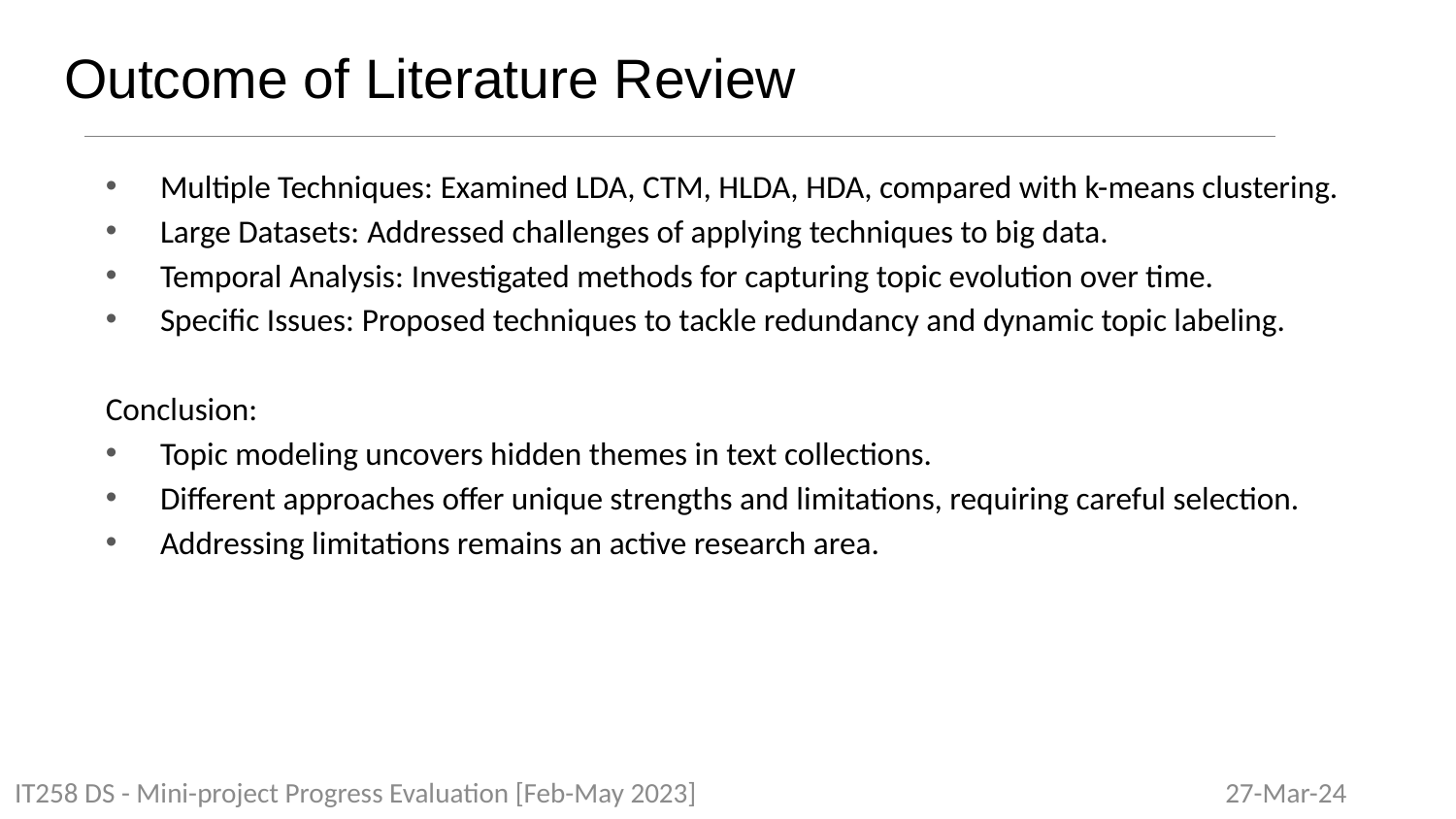

# Outcome of Literature Review
Multiple Techniques: Examined LDA, CTM, HLDA, HDA, compared with k-means clustering.
Large Datasets: Addressed challenges of applying techniques to big data.
Temporal Analysis: Investigated methods for capturing topic evolution over time.
Specific Issues: Proposed techniques to tackle redundancy and dynamic topic labeling.

Conclusion:
Topic modeling uncovers hidden themes in text collections.
Different approaches offer unique strengths and limitations, requiring careful selection.
Addressing limitations remains an active research area.

IT258 DS - Mini-project Progress Evaluation [Feb-May 2023]
27-Mar-24